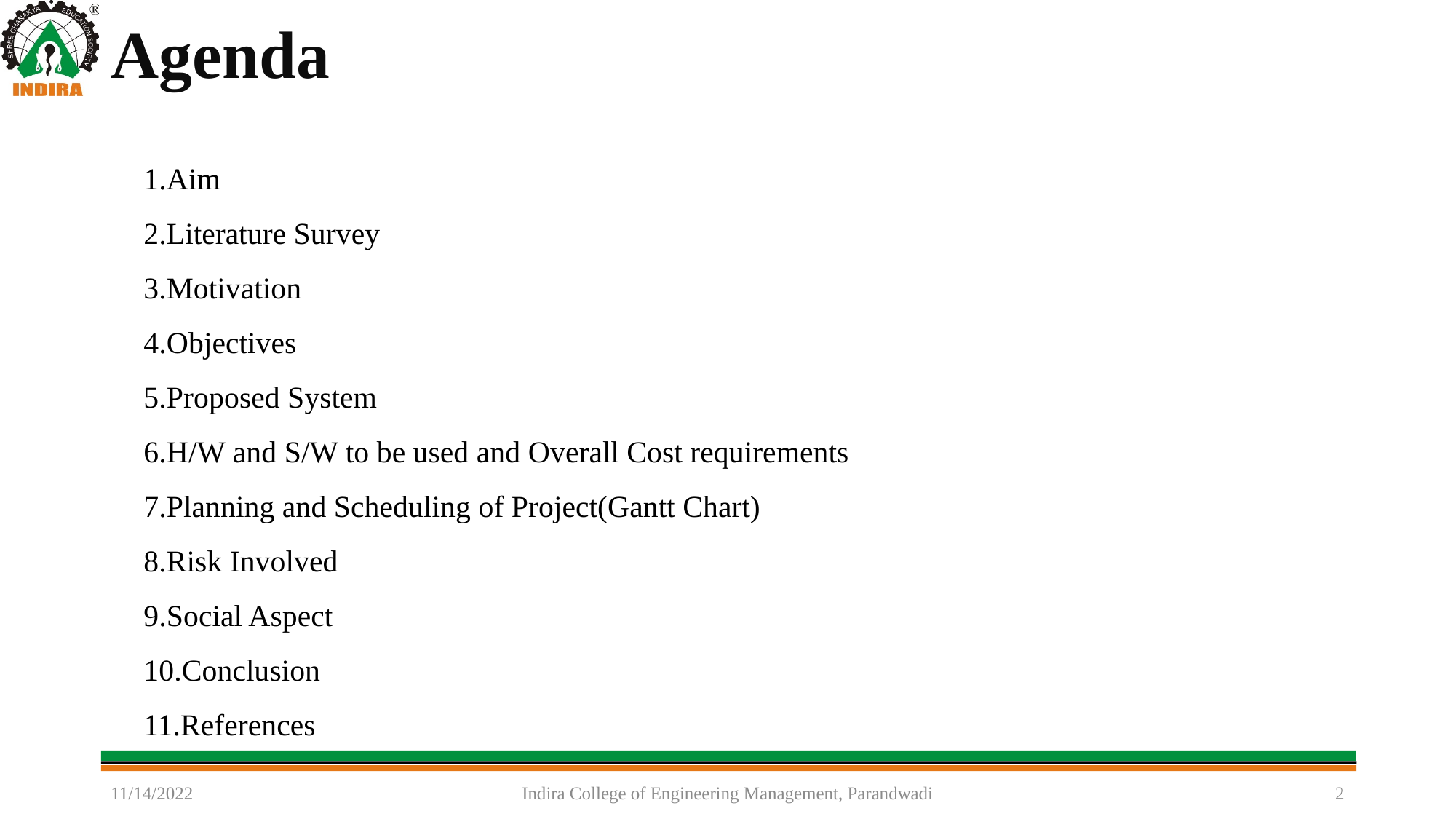

# Agenda
1.Aim
2.Literature Survey
3.Motivation
4.Objectives
5.Proposed System
6.H/W and S/W to be used and Overall Cost requirements
7.Planning and Scheduling of Project(Gantt Chart)
8.Risk Involved
9.Social Aspect
10.Conclusion
11.References

11/14/2022
Indira College of Engineering Management, Parandwadi
2